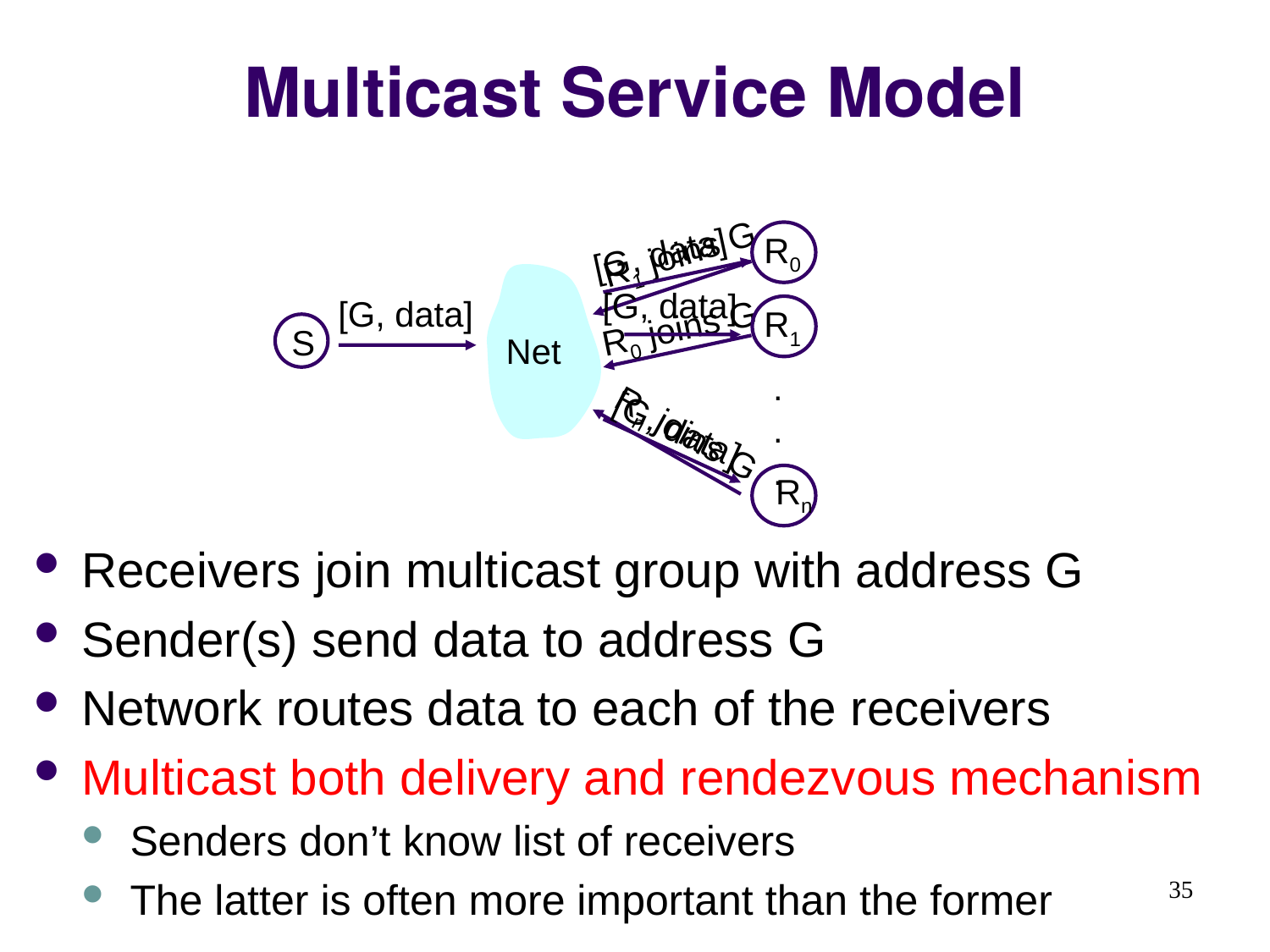

# Multicast Service Model
R0

[G, data]

[G, data]
[G, data]

[G, data]

R1 joins G

R0 joins G

Rn joins G

R1

S
Net
.
.
.
Rn

Receivers join multicast group with address G
Sender(s) send data to address G
Network routes data to each of the receivers
Multicast both delivery and rendezvous mechanism
Senders don’t know list of receivers
The latter is often more important than the former
35